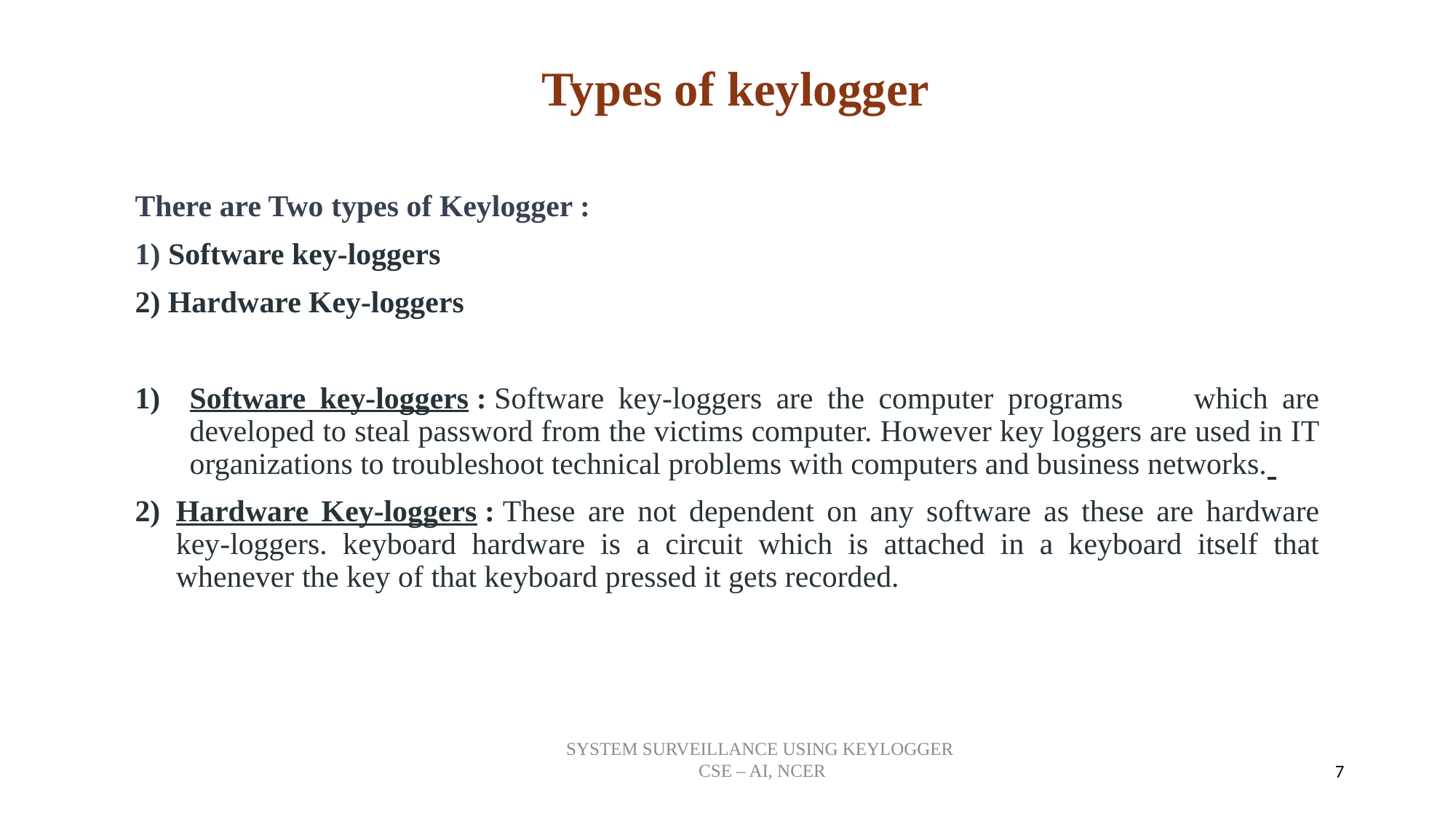

# Types of keylogger
There are Two types of Keylogger :
1) Software key-loggers
2) Hardware Key-loggers

Software key-loggers : Software key-loggers are the computer programs     which are developed to steal password from the victims computer. However key loggers are used in IT organizations to troubleshoot technical problems with computers and business networks.
Hardware Key-loggers : These are not dependent on any software as these are hardware key-loggers. keyboard hardware is a circuit which is attached in a keyboard itself that whenever the key of that keyboard pressed it gets recorded.
7
SYSTEM SURVEILLANCE USING KEYLOGGER
CSE – AI, NCER